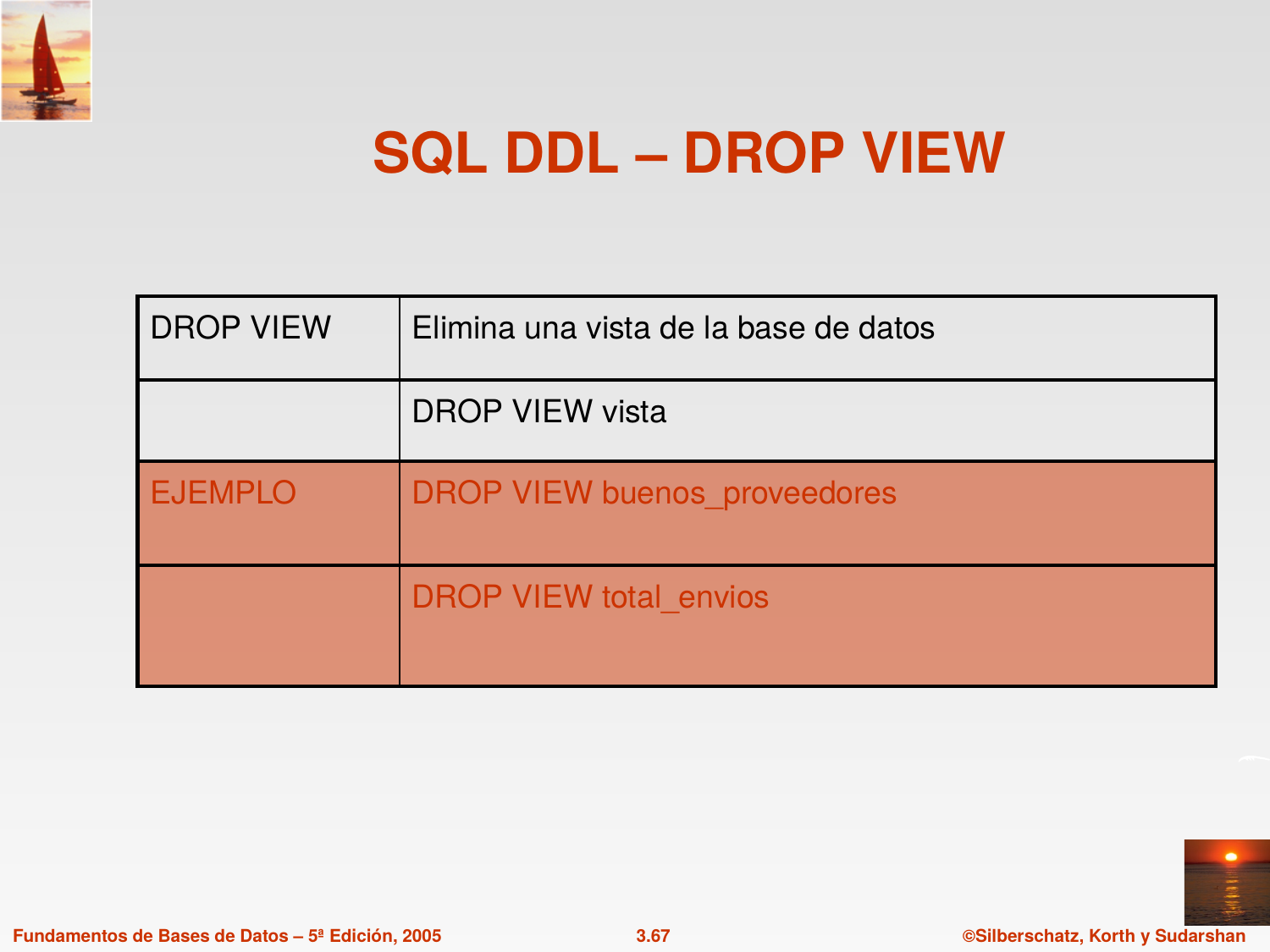

# SQL DDL – DROP VIEW
| DROP VIEW | Elimina una vista de la base de datos |
| --- | --- |
|  | DROP VIEW vista |
| EJEMPLO | DROP VIEW buenos\_proveedores |
|  | DROP VIEW total\_envios |